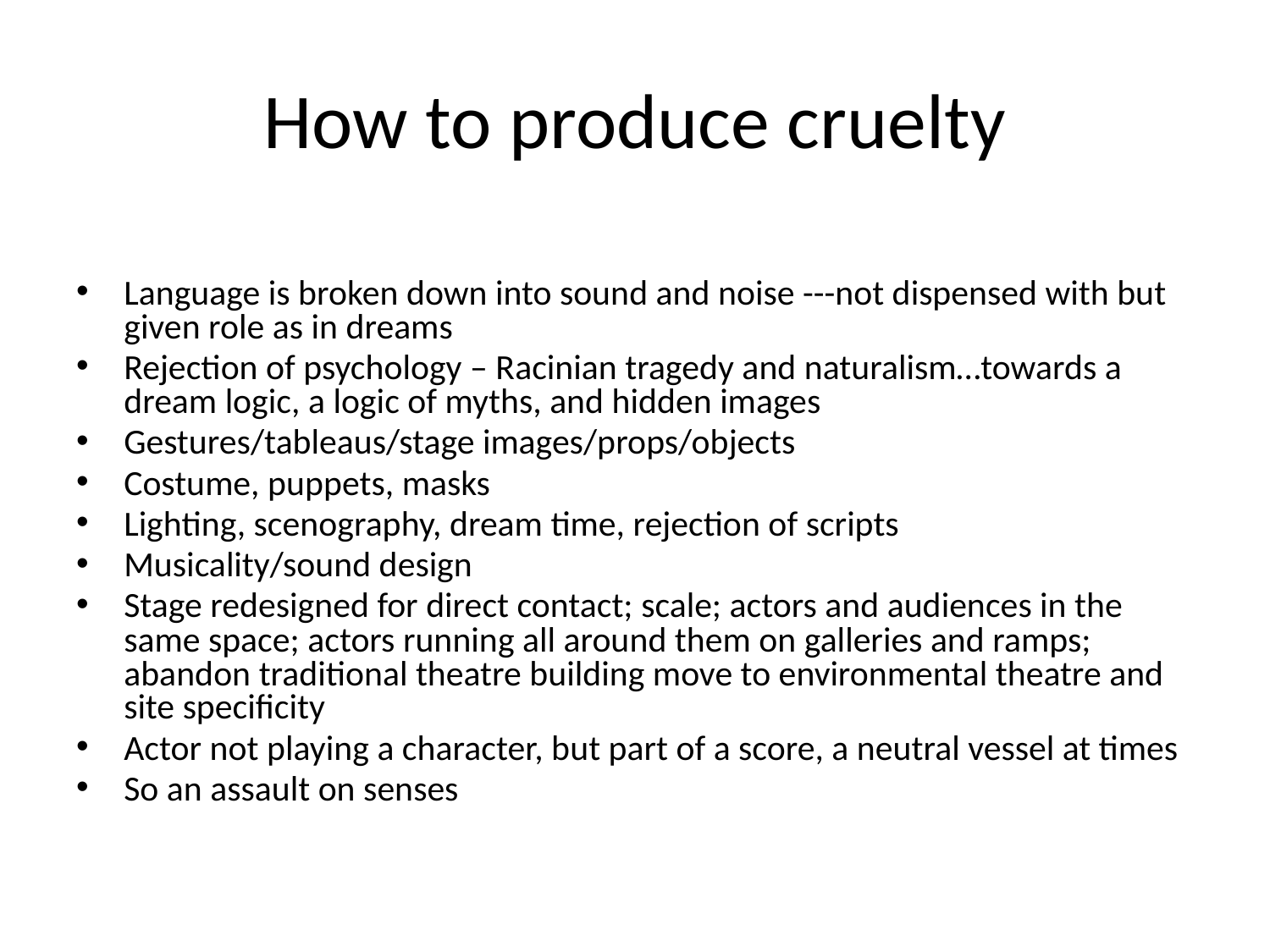

# How to produce cruelty

Language is broken down into sound and noise ---not dispensed with but given role as in dreams
Rejection of psychology – Racinian tragedy and naturalism…towards a dream logic, a logic of myths, and hidden images
Gestures/tableaus/stage images/props/objects
Costume, puppets, masks
Lighting, scenography, dream time, rejection of scripts
Musicality/sound design
Stage redesigned for direct contact; scale; actors and audiences in the same space; actors running all around them on galleries and ramps; abandon traditional theatre building move to environmental theatre and site specificity
Actor not playing a character, but part of a score, a neutral vessel at times
So an assault on senses